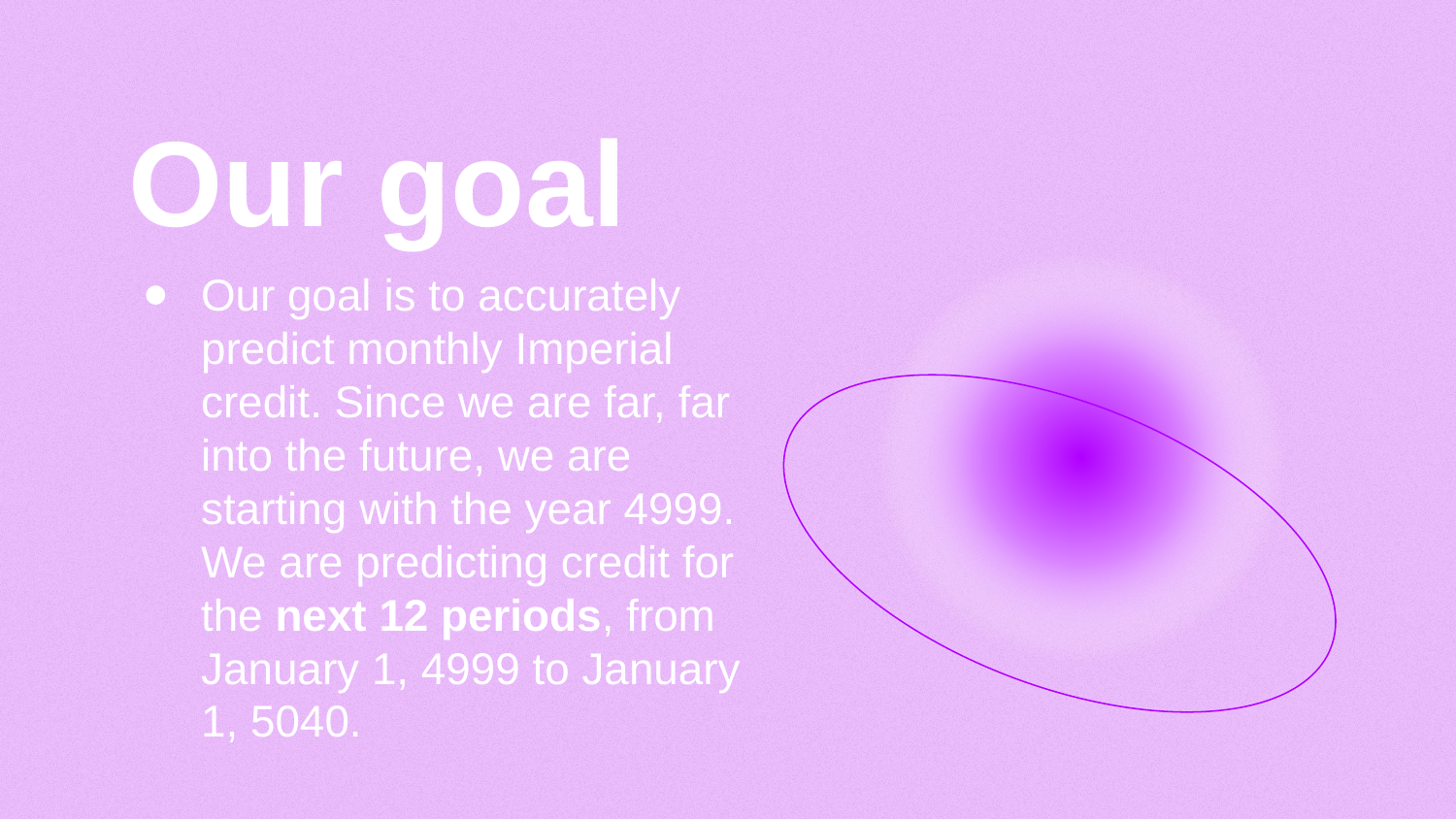

Our goal

# Our goal is to accurately predict monthly Imperial credit. Since we are far, far into the future, we are starting with the year 4999. We are predicting credit for the next 12 periods, from January 1, 4999 to January 1, 5040.